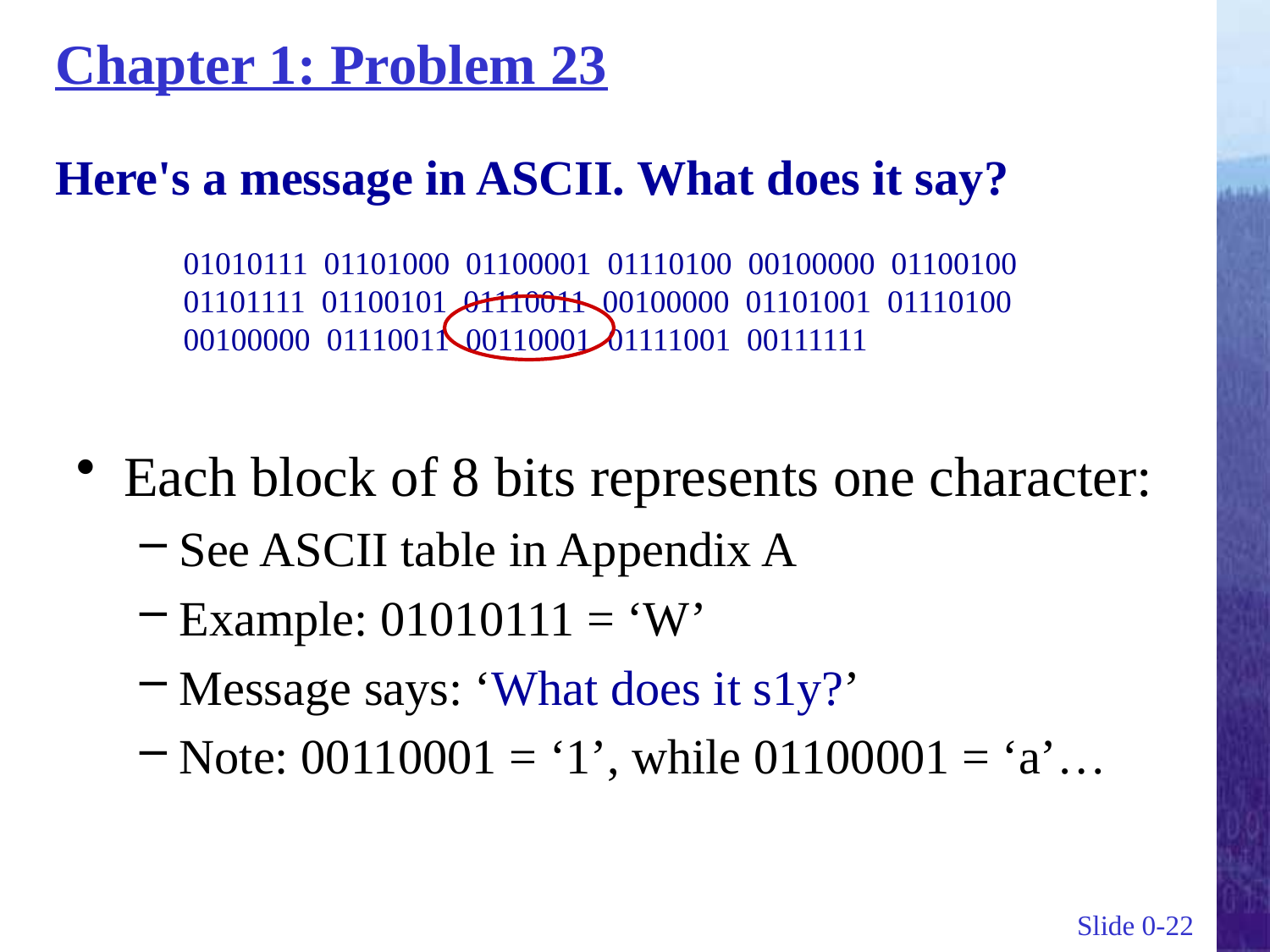

# Chapter 1: Problem 23 Here's a message in ASCII. What does it say? 01010111  01101000  01100001  01110100  00100000  01100100 01101111  01100101  01110011  00100000  01101001  01110100 00100000  01110011  00110001  01111001  00111111

Each block of 8 bits represents one character:
See ASCII table in Appendix A
Example: 01010111 = ‘W’
Message says: ‘What does it s1y?’
Note: 00110001 = ‘1’, while 01100001 = ‘a’…